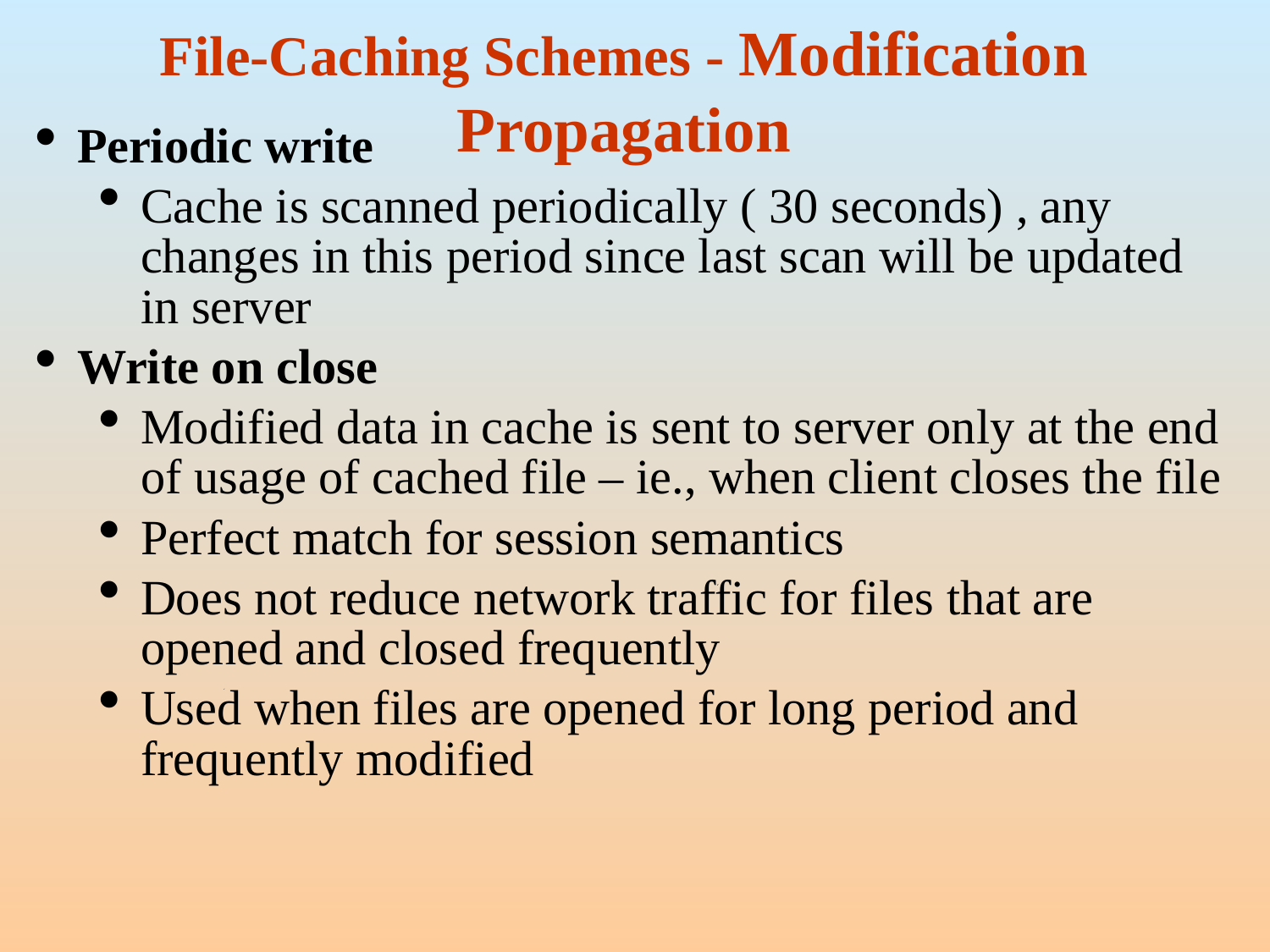

File-Caching Schemes - Modification Propagation
Periodic write
Cache is scanned periodically ( 30 seconds) , any changes in this period since last scan will be updated in server
Write on close
Modified data in cache is sent to server only at the end of usage of cached file – ie., when client closes the file
Perfect match for session semantics
Does not reduce network traffic for files that are opened and closed frequently
Used when files are opened for long period and frequently modified